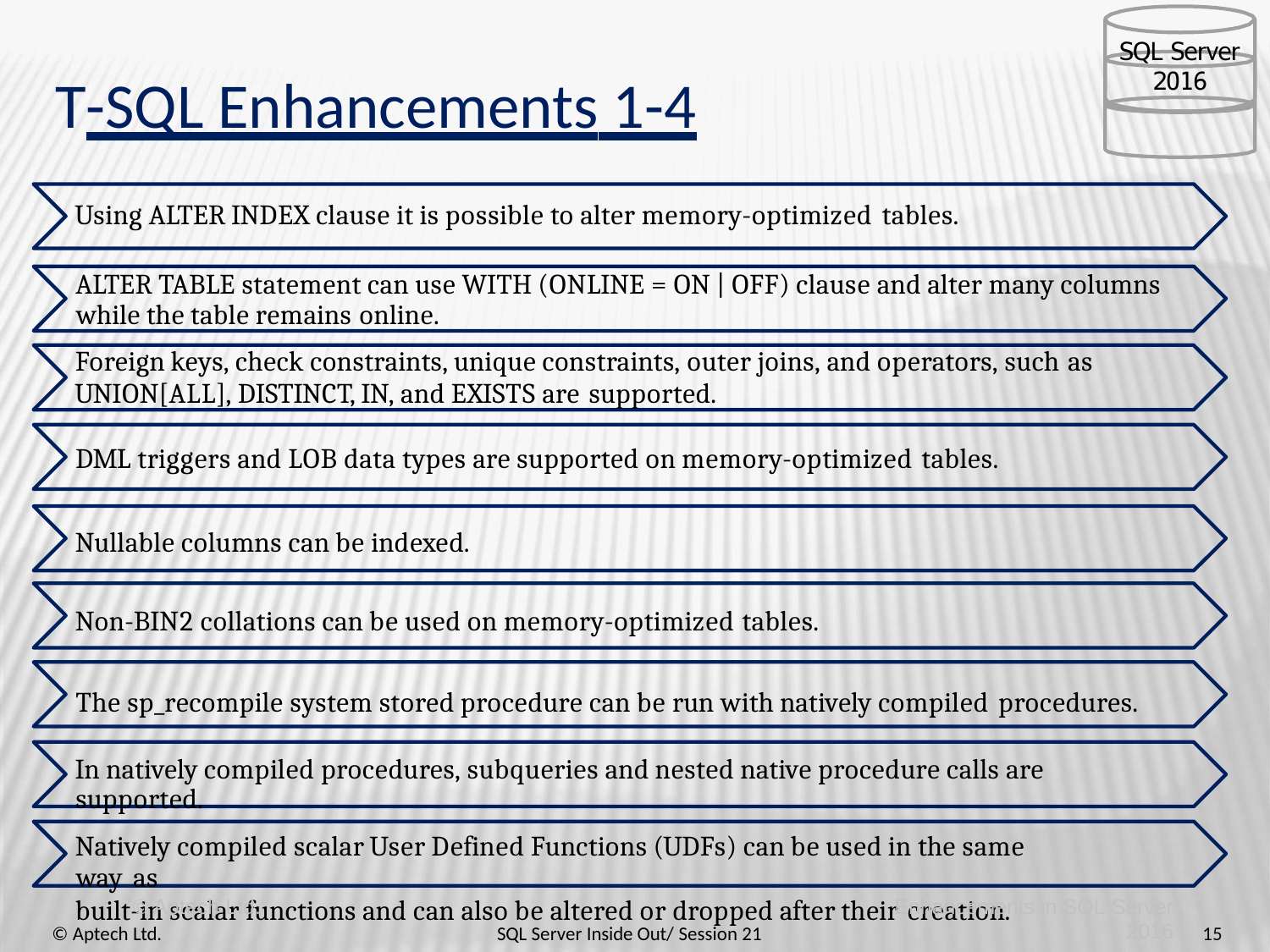

SQL Server

# T-SQL Enhancements 1-4
2016

Using ALTER INDEX clause it is possible to alter memory-optimized tables.

ALTER TABLE statement can use WITH (ONLINE = ON | OFF) clause and alter many columns  while the table remains online.
Foreign keys, check constraints, unique constraints, outer joins, and operators, such as
UNION[ALL], DISTINCT, IN, and EXISTS are supported.

DML triggers and LOB data types are supported on memory-optimized tables.

Nullable columns can be indexed.

Non-BIN2 collations can be used on memory-optimized tables.

The sp_recompile system stored procedure can be run with natively compiled procedures.

In natively compiled procedures, subqueries and nested native procedure calls are  supported.
Natively compiled scalar User Defined Functions (UDFs) can be used in the same way as
built-in scalar functions and can also be altered or dropped after their creation.

© Aptech Ltd.
© Aptech Ltd.
Enhancements in SQL Server
2016
SQL Server Inside Out/ Session 21
15